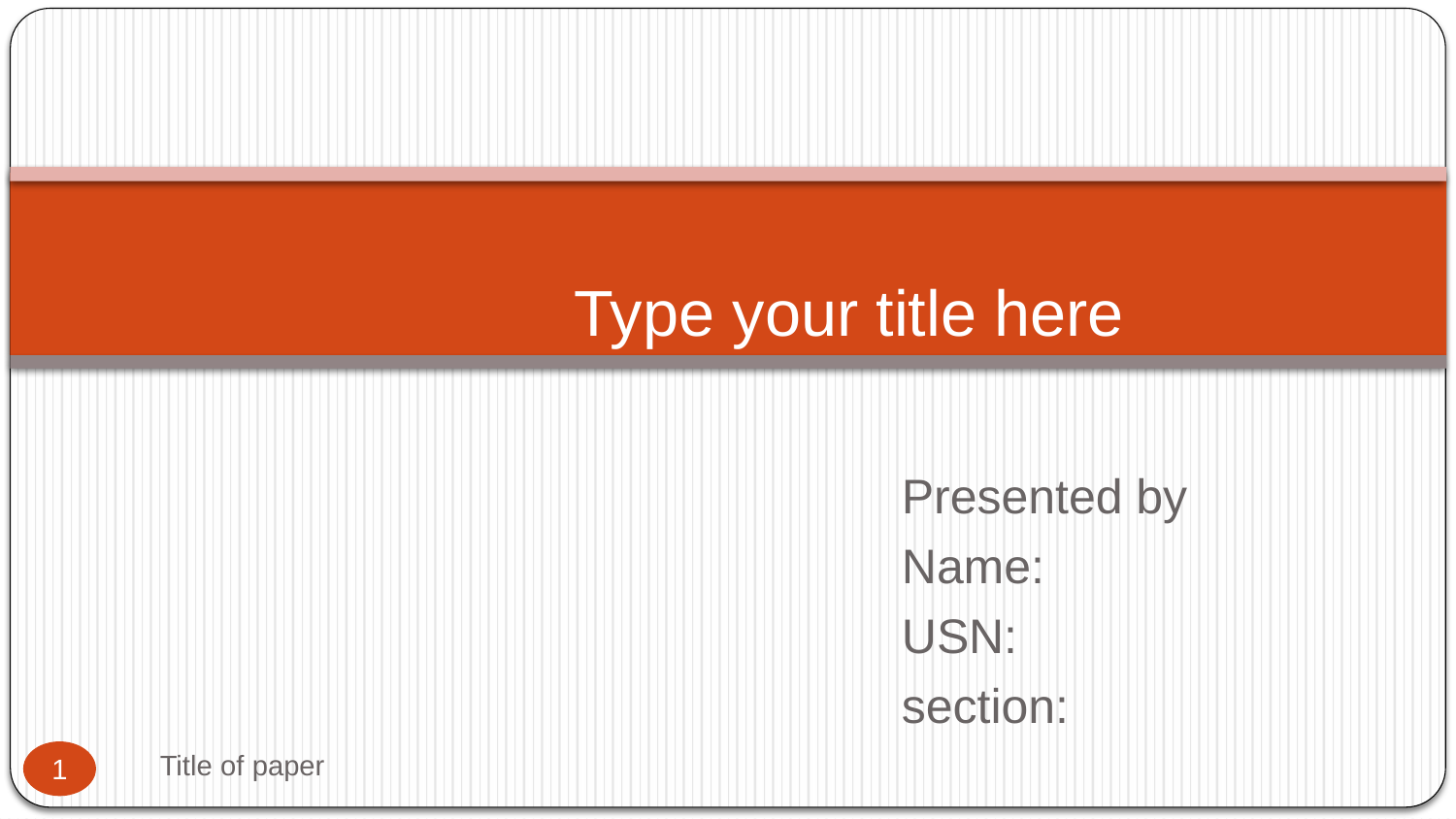

# Type your title here
 Presented by
 Name:
 USN:
 section:
Title of paper
1